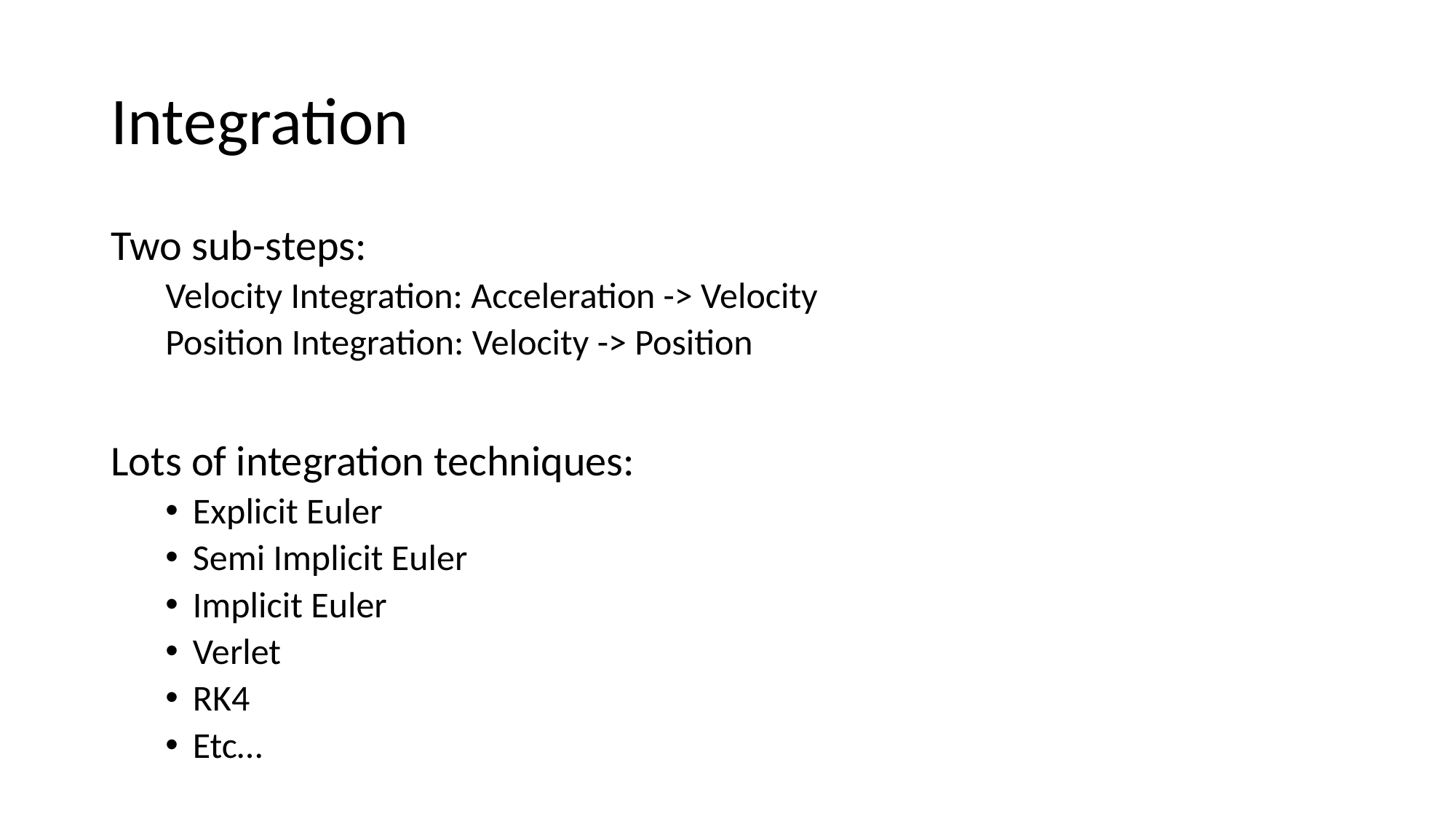

# Integration
Two sub-steps:
Velocity Integration: Acceleration -> Velocity
Position Integration: Velocity -> Position

Lots of integration techniques:
Explicit Euler
Semi Implicit Euler
Implicit Euler
Verlet
RK4
Etc…